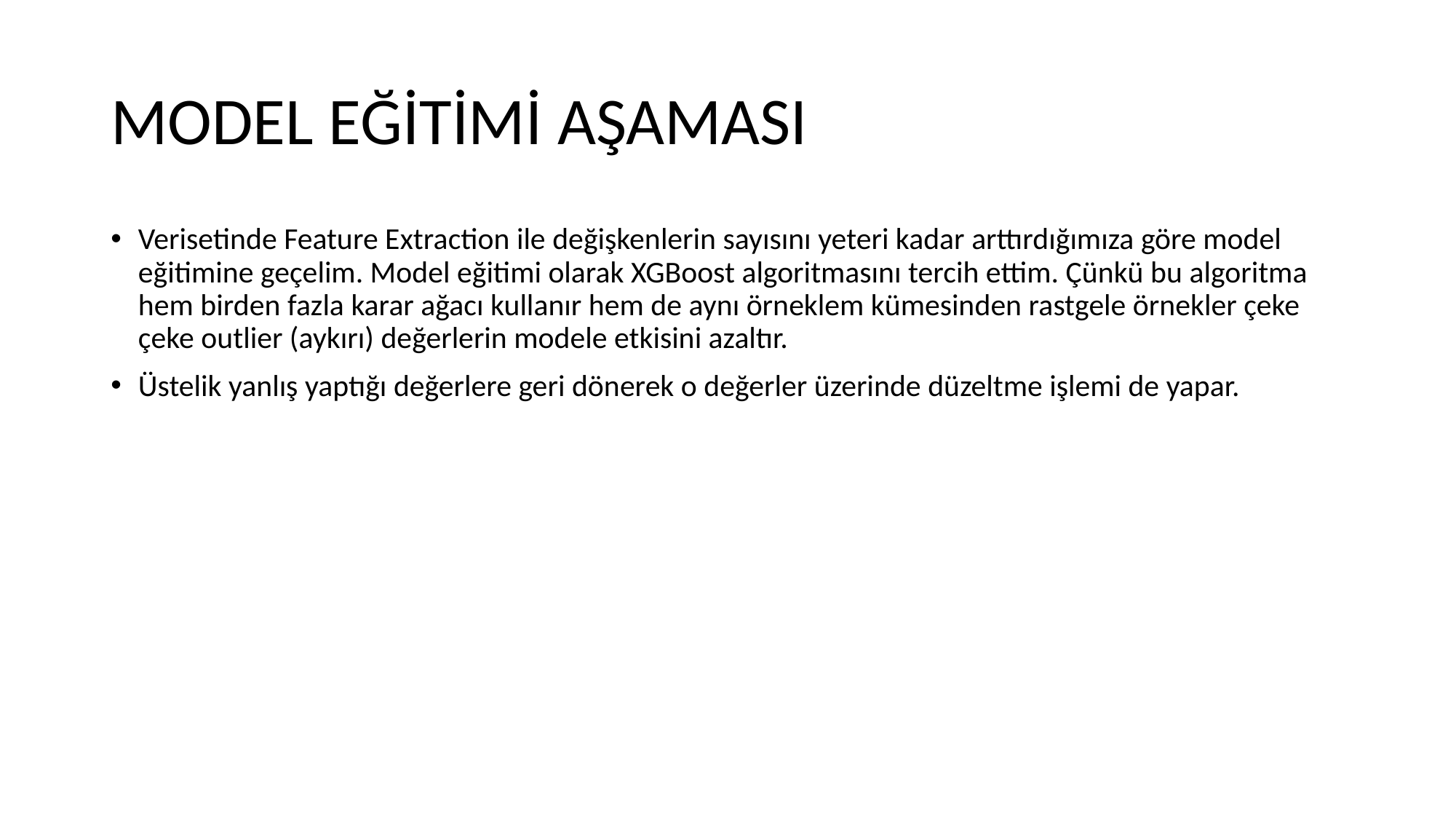

# MODEL EĞİTİMİ AŞAMASI
Verisetinde Feature Extraction ile değişkenlerin sayısını yeteri kadar arttırdığımıza göre model eğitimine geçelim. Model eğitimi olarak XGBoost algoritmasını tercih ettim. Çünkü bu algoritma hem birden fazla karar ağacı kullanır hem de aynı örneklem kümesinden rastgele örnekler çeke çeke outlier (aykırı) değerlerin modele etkisini azaltır.
Üstelik yanlış yaptığı değerlere geri dönerek o değerler üzerinde düzeltme işlemi de yapar.